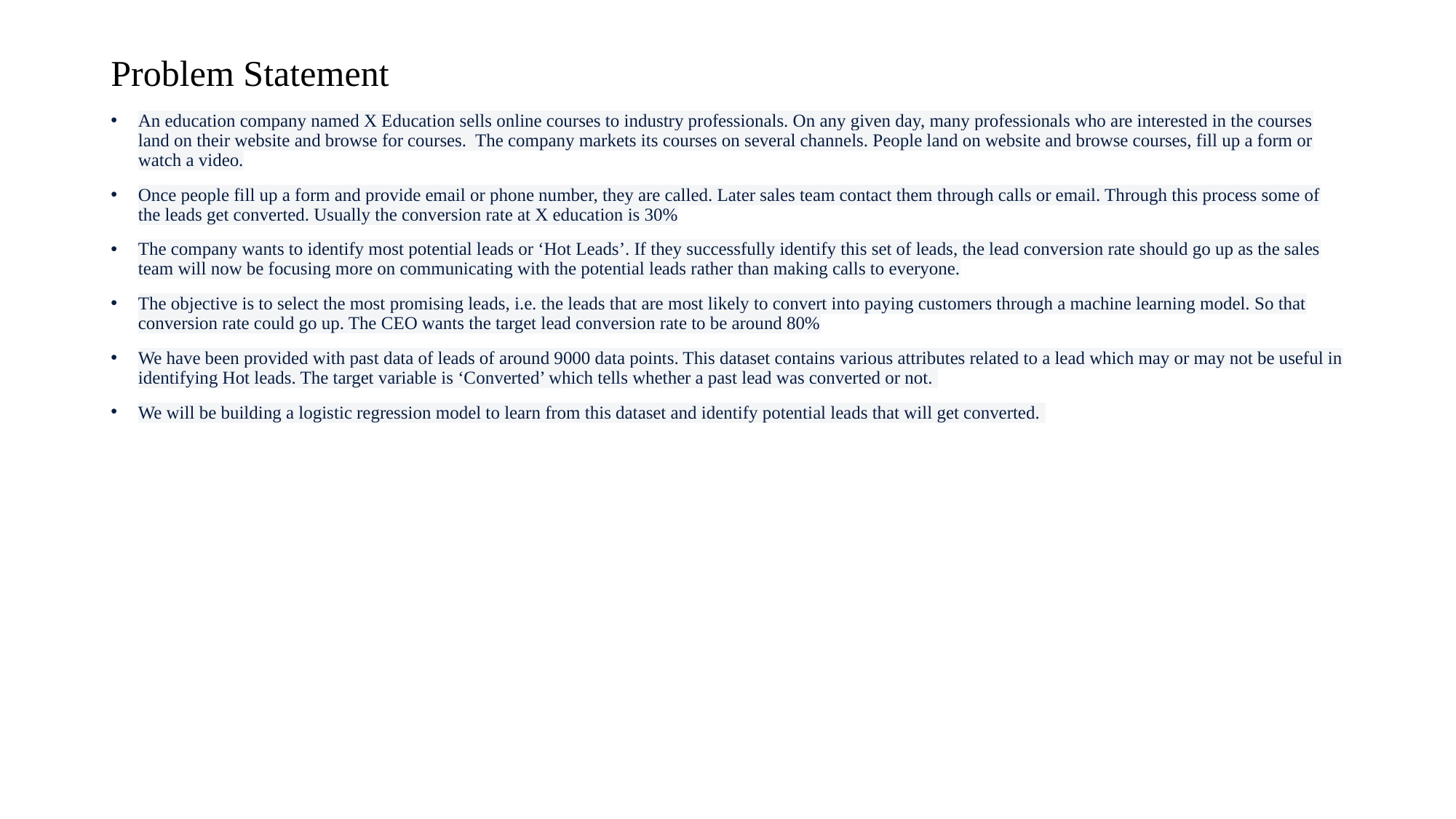

# Problem Statement
An education company named X Education sells online courses to industry professionals. On any given day, many professionals who are interested in the courses land on their website and browse for courses.  The company markets its courses on several channels. People land on website and browse courses, fill up a form or watch a video.
Once people fill up a form and provide email or phone number, they are called. Later sales team contact them through calls or email. Through this process some of the leads get converted. Usually the conversion rate at X education is 30%
The company wants to identify most potential leads or ‘Hot Leads’. If they successfully identify this set of leads, the lead conversion rate should go up as the sales team will now be focusing more on communicating with the potential leads rather than making calls to everyone.
The objective is to select the most promising leads, i.e. the leads that are most likely to convert into paying customers through a machine learning model. So that conversion rate could go up. The CEO wants the target lead conversion rate to be around 80%
We have been provided with past data of leads of around 9000 data points. This dataset contains various attributes related to a lead which may or may not be useful in identifying Hot leads. The target variable is ‘Converted’ which tells whether a past lead was converted or not.
We will be building a logistic regression model to learn from this dataset and identify potential leads that will get converted.